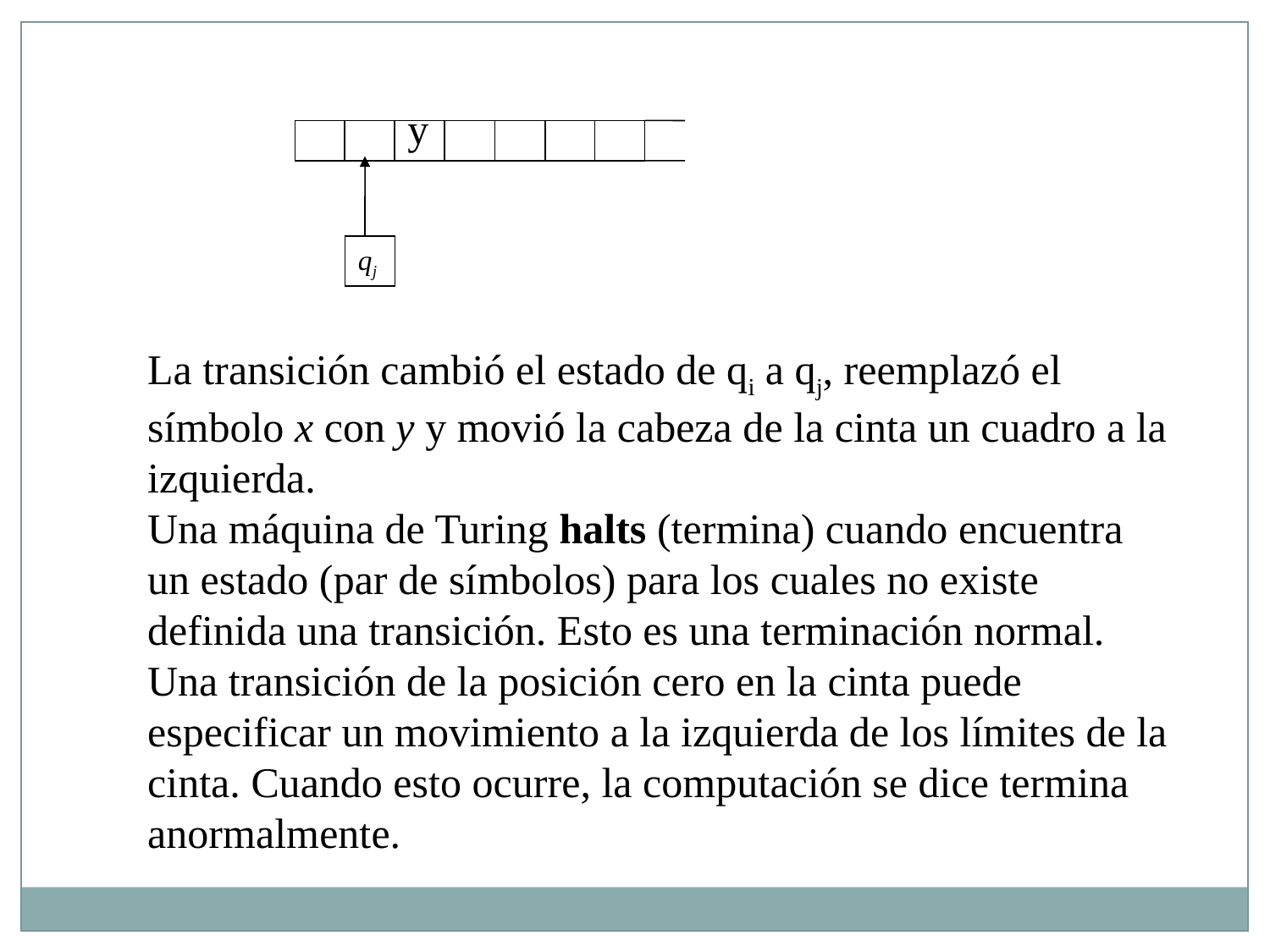

y

qj

La transición cambió el estado de qi a qj, reemplazó el símbolo x con y y movió la cabeza de la cinta un cuadro a la izquierda.
Una máquina de Turing halts (termina) cuando encuentra un estado (par de símbolos) para los cuales no existe definida una transición. Esto es una terminación normal. Una transición de la posición cero en la cinta puede especificar un movimiento a la izquierda de los límites de la cinta. Cuando esto ocurre, la computación se dice termina anormalmente.